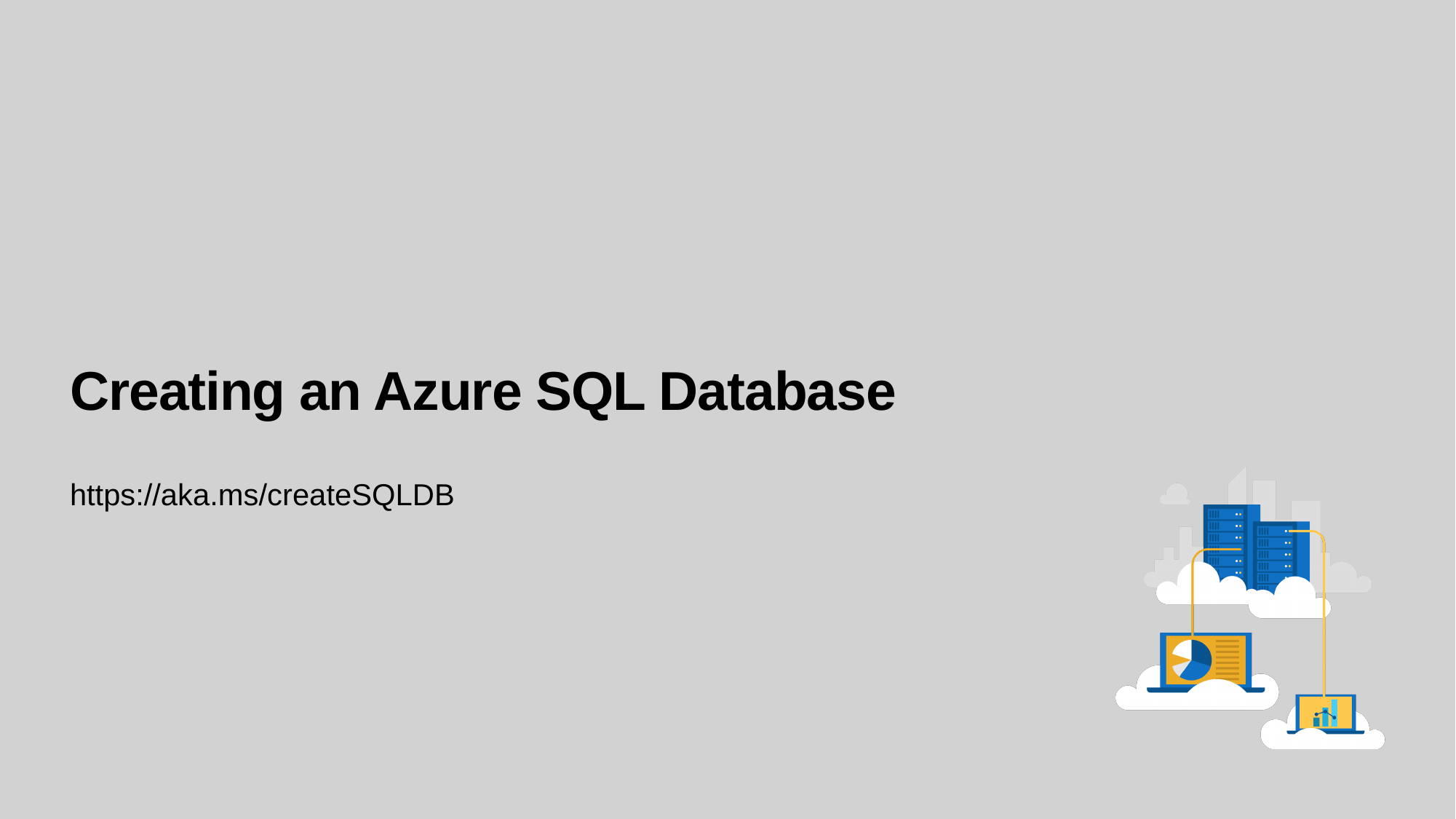

# Creating an Azure SQL Database
https://aka.ms/createSQLDB